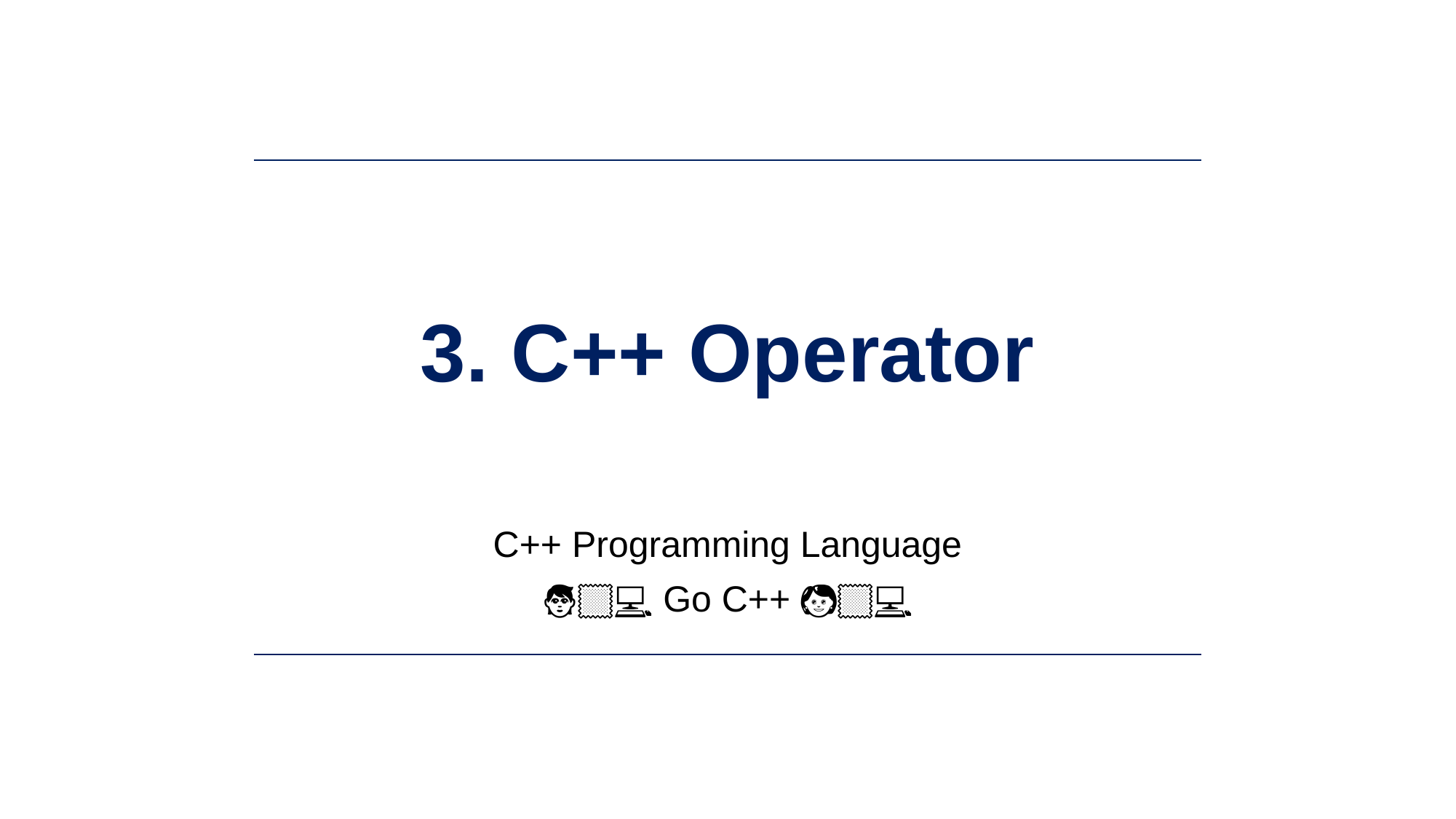

# 3. C++ Operator

C++ Programming Language
🧑🏻‍💻 Go C++ 👩🏻‍💻